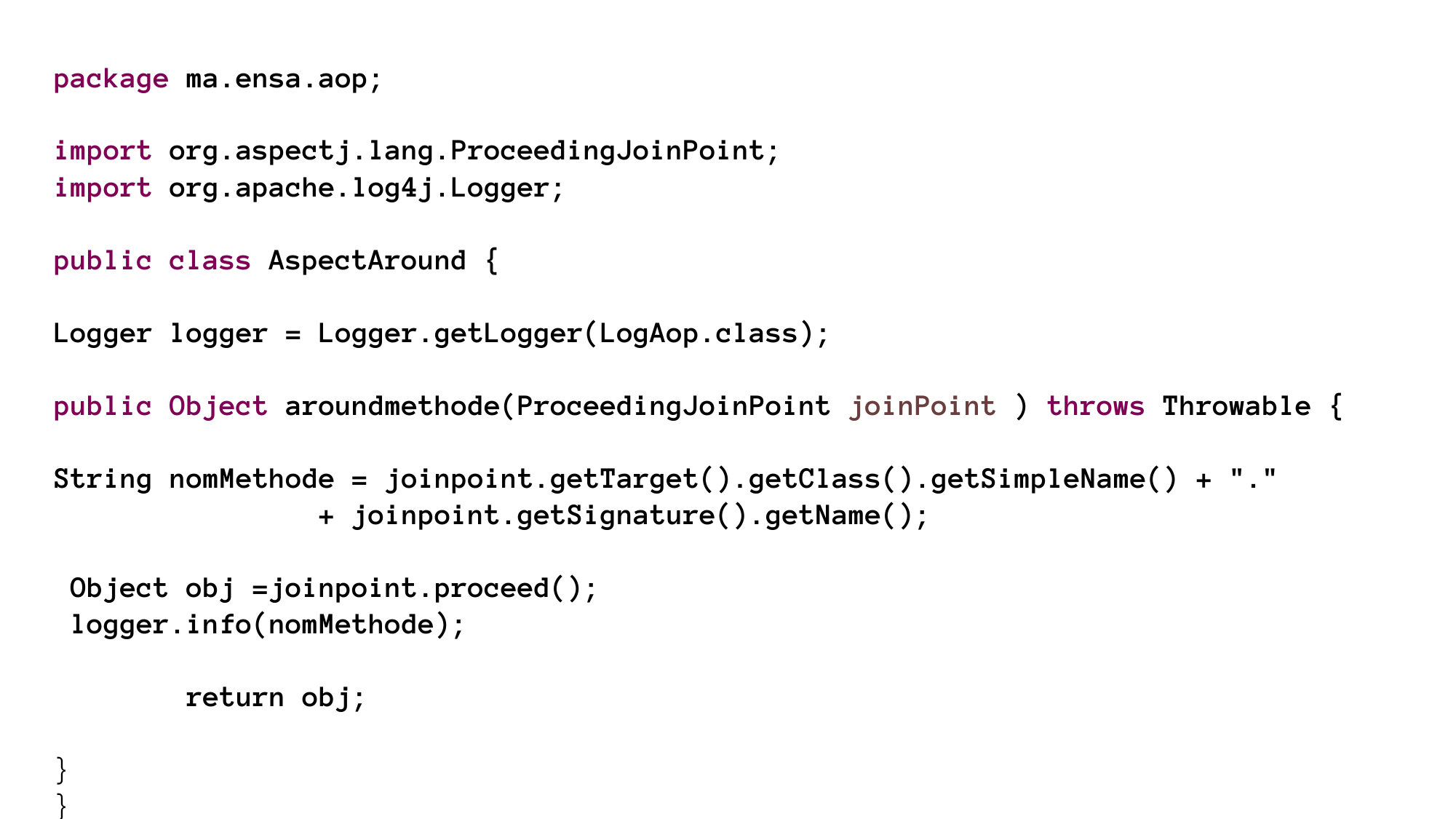

package ma.ensa.aop;

import org.aspectj.lang.ProceedingJoinPoint;
import org.apache.log4j.Logger;

public class AspectAround {

Logger logger = Logger.getLogger(LogAop.class);

public Object aroundmethode(ProceedingJoinPoint joinPoint ) throws Throwable {

String nomMethode = joinpoint.getTarget().getClass().getSimpleName() + "."
                + joinpoint.getSignature().getName();

 Object obj =joinpoint.proceed();
 logger.info(nomMethode);

        return obj;

}
}